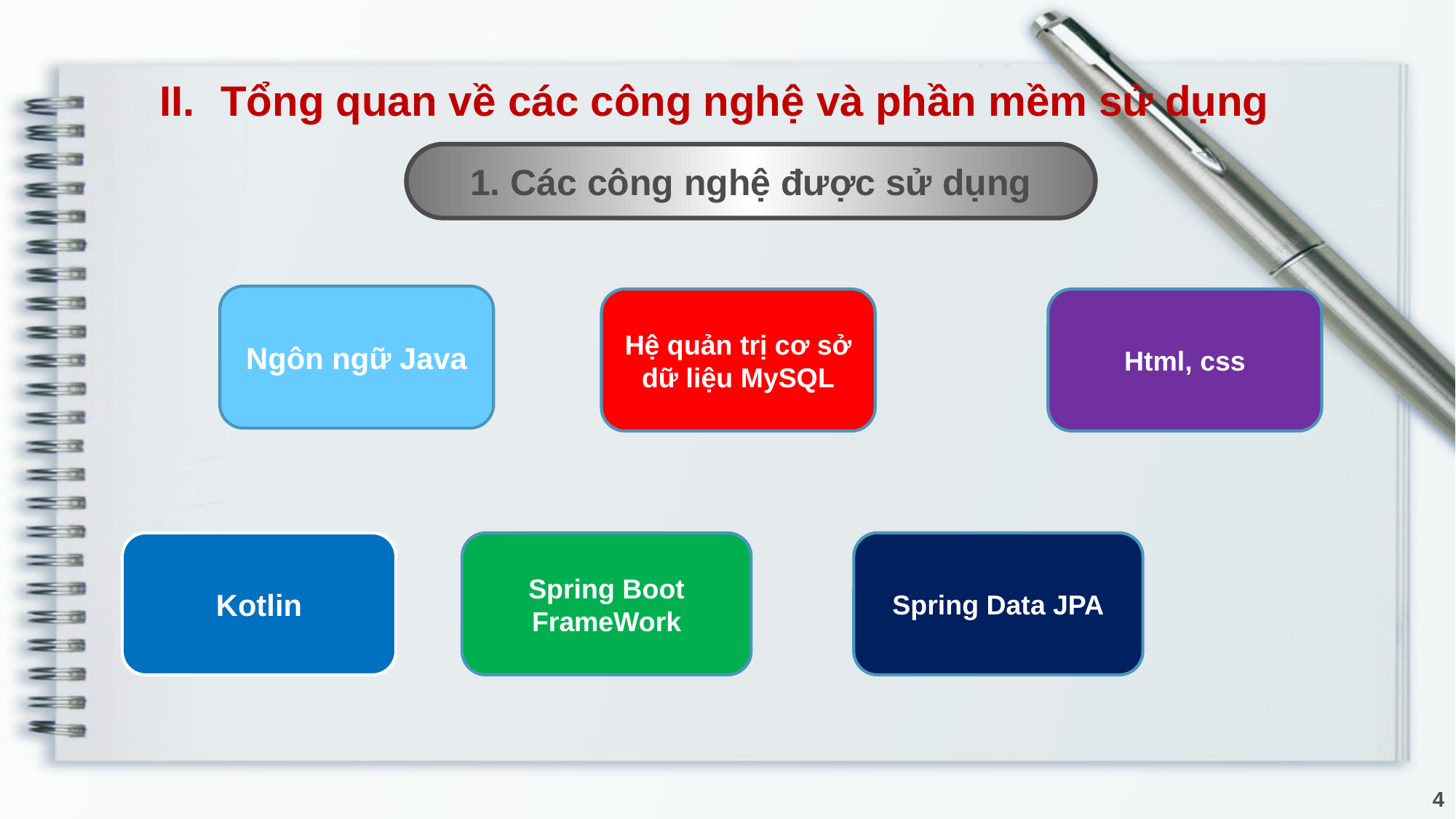

Tổng quan về các công nghệ và phần mềm sử dụng
1. Các công nghệ được sử dụng
Ngôn ngữ Java
Html, css
Hệ quản trị cơ sở dữ liệu MySQL
Spring Data JPA
Kotlin
Spring Boot FrameWork
4